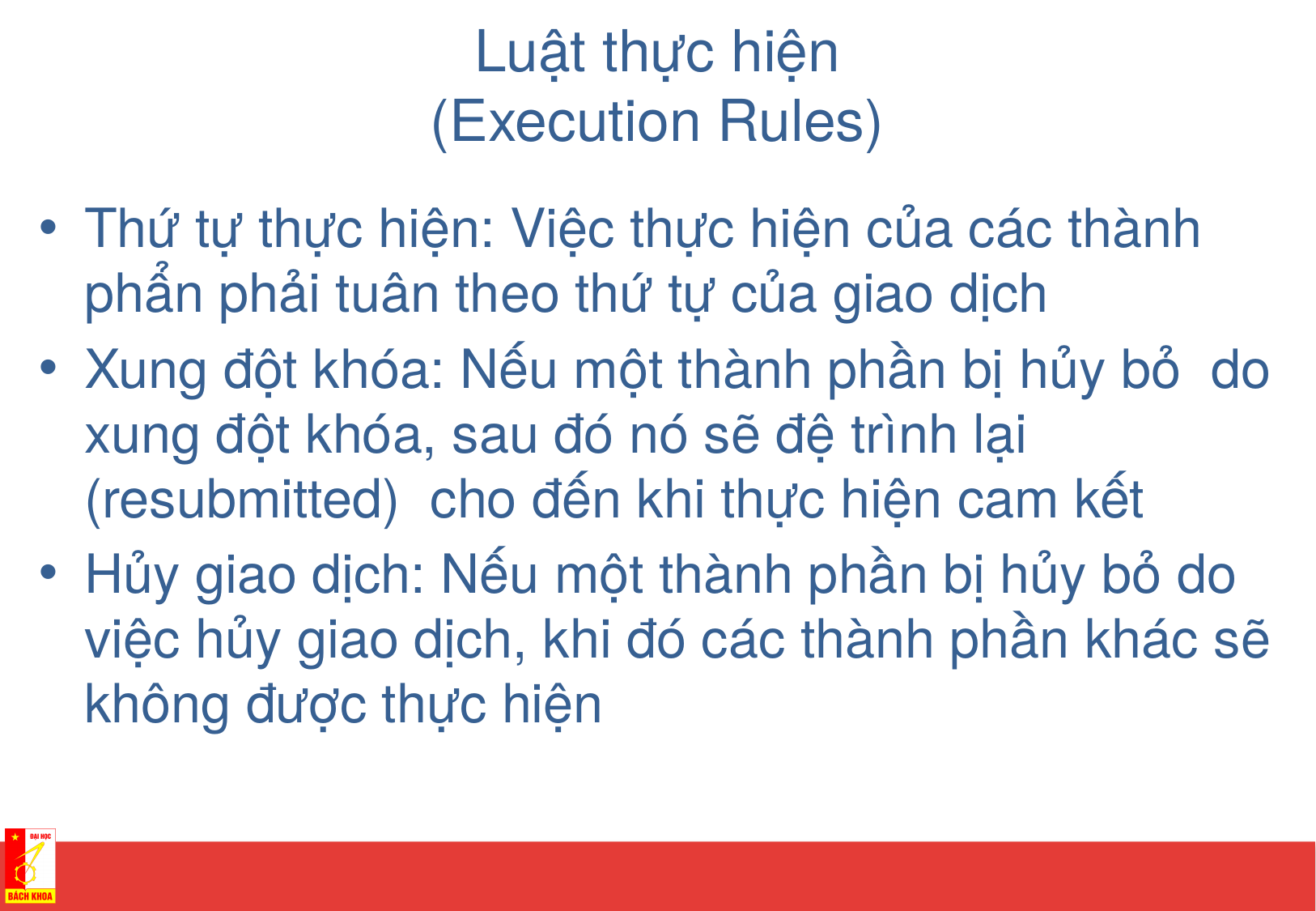

# Luật thực hiện (Execution Rules)
Thứ tự thực hiện: Việc thực hiện của các thành phẩn phải tuân theo thứ tự của giao dịch
Xung đột khóa: Nếu một thành phần bị hủy bỏ  do xung đột khóa, sau đó nó sẽ đệ trình lại (resubmitted)  cho đến khi thực hiện cam kết
Hủy giao dịch: Nếu một thành phần bị hủy bỏ do việc hủy giao dịch, khi đó các thành phần khác sẽ không được thực hiện